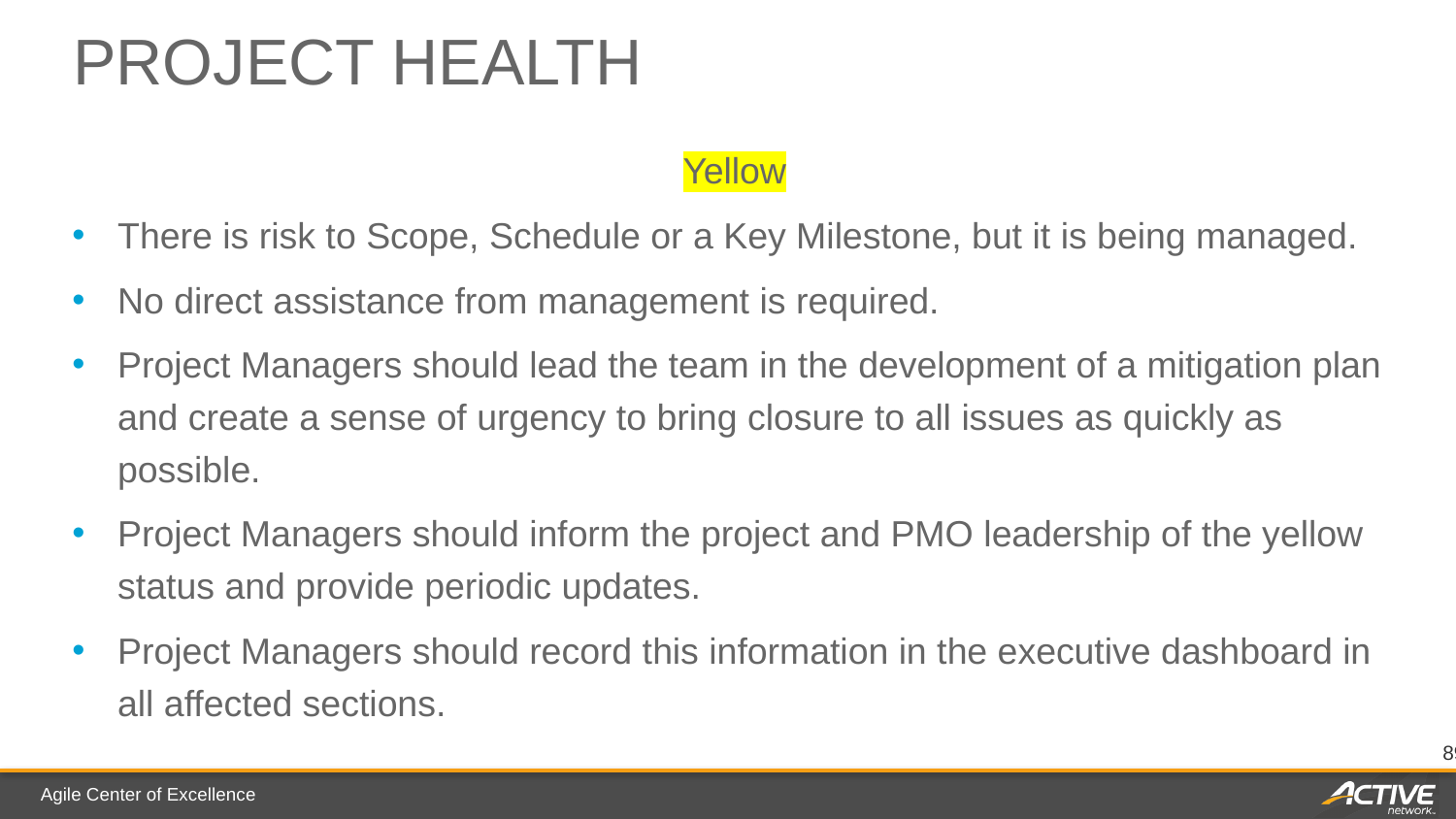

# Project health
Yellow
There is risk to Scope, Schedule or a Key Milestone, but it is being managed.
No direct assistance from management is required.
Project Managers should lead the team in the development of a mitigation plan and create a sense of urgency to bring closure to all issues as quickly as possible.
Project Managers should inform the project and PMO leadership of the yellow status and provide periodic updates.
Project Managers should record this information in the executive dashboard in all affected sections.